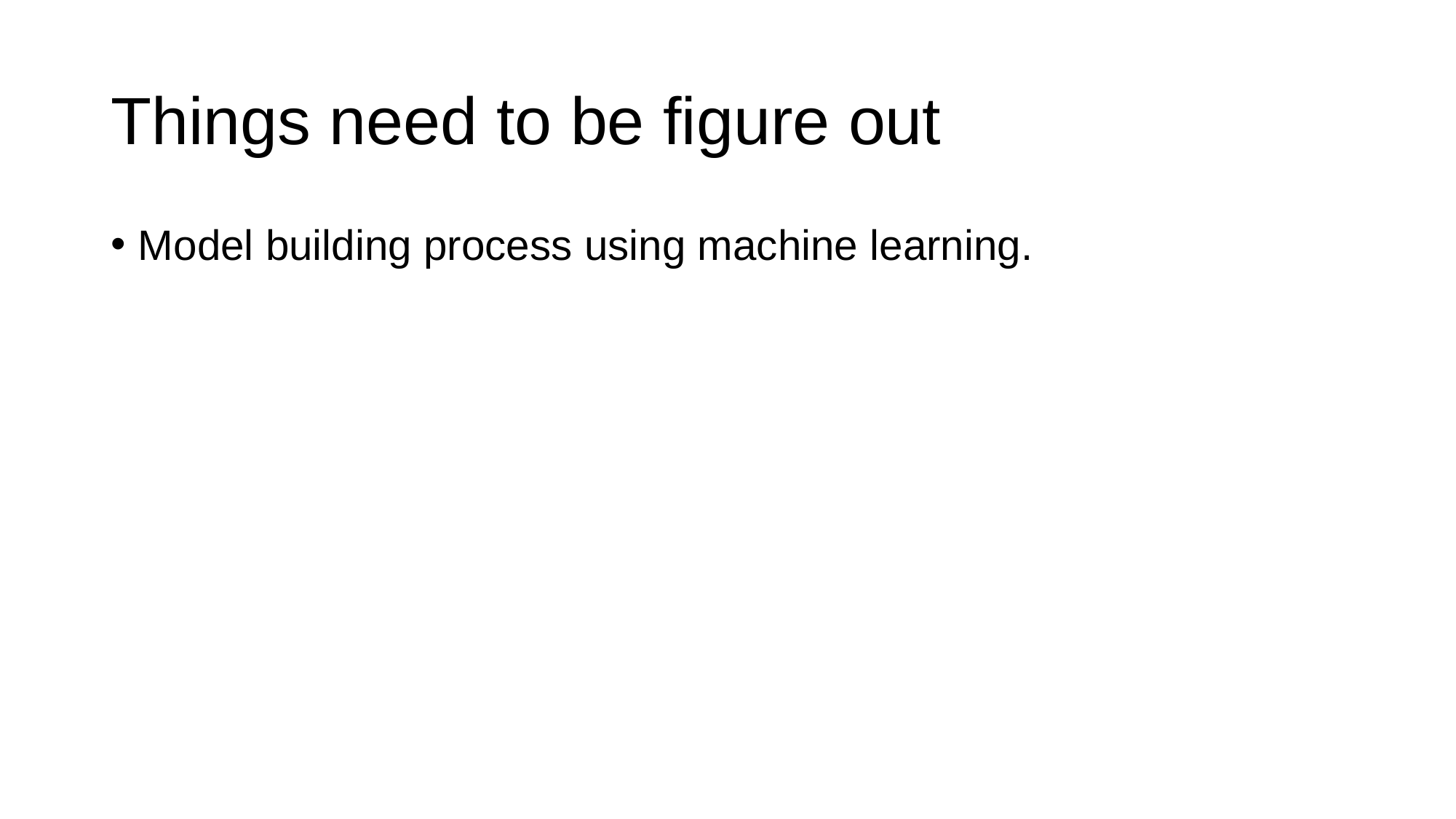

# Things need to be figure out
Model building process using machine learning.